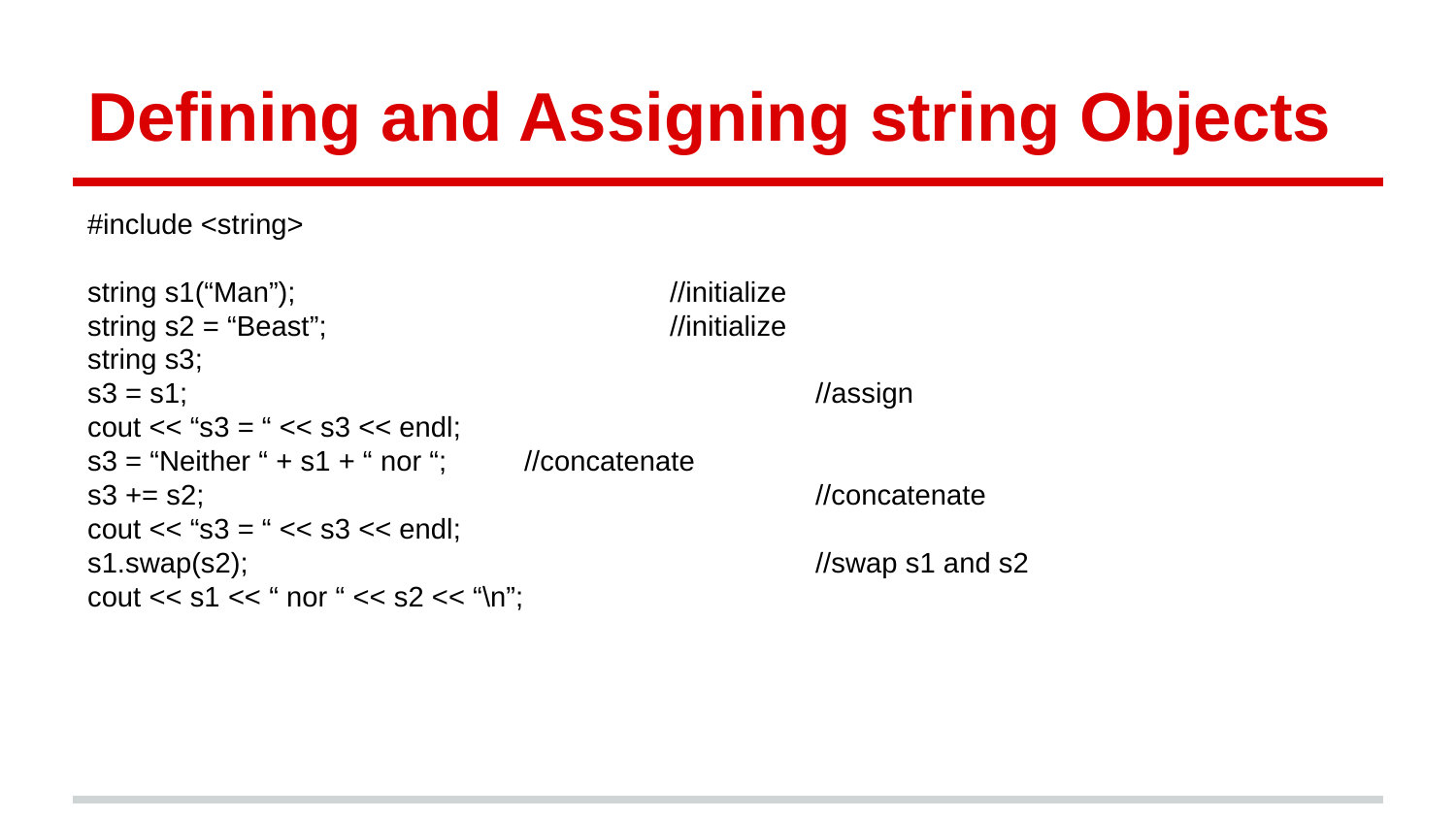

# Defining and Assigning string Objects
#include <string>

string s1(“Man”); 			//initialize
string s2 = “Beast”; 			//initialize
string s3;
s3 = s1; 					//assign
cout << “s3 = “ << s3 << endl;
s3 = “Neither “ + s1 + “ nor “; 	//concatenate
s3 += s2; 					//concatenate
cout << “s3 = “ << s3 << endl;
s1.swap(s2); 				//swap s1 and s2
cout << s1 << “ nor “ << s2 << “\n”;